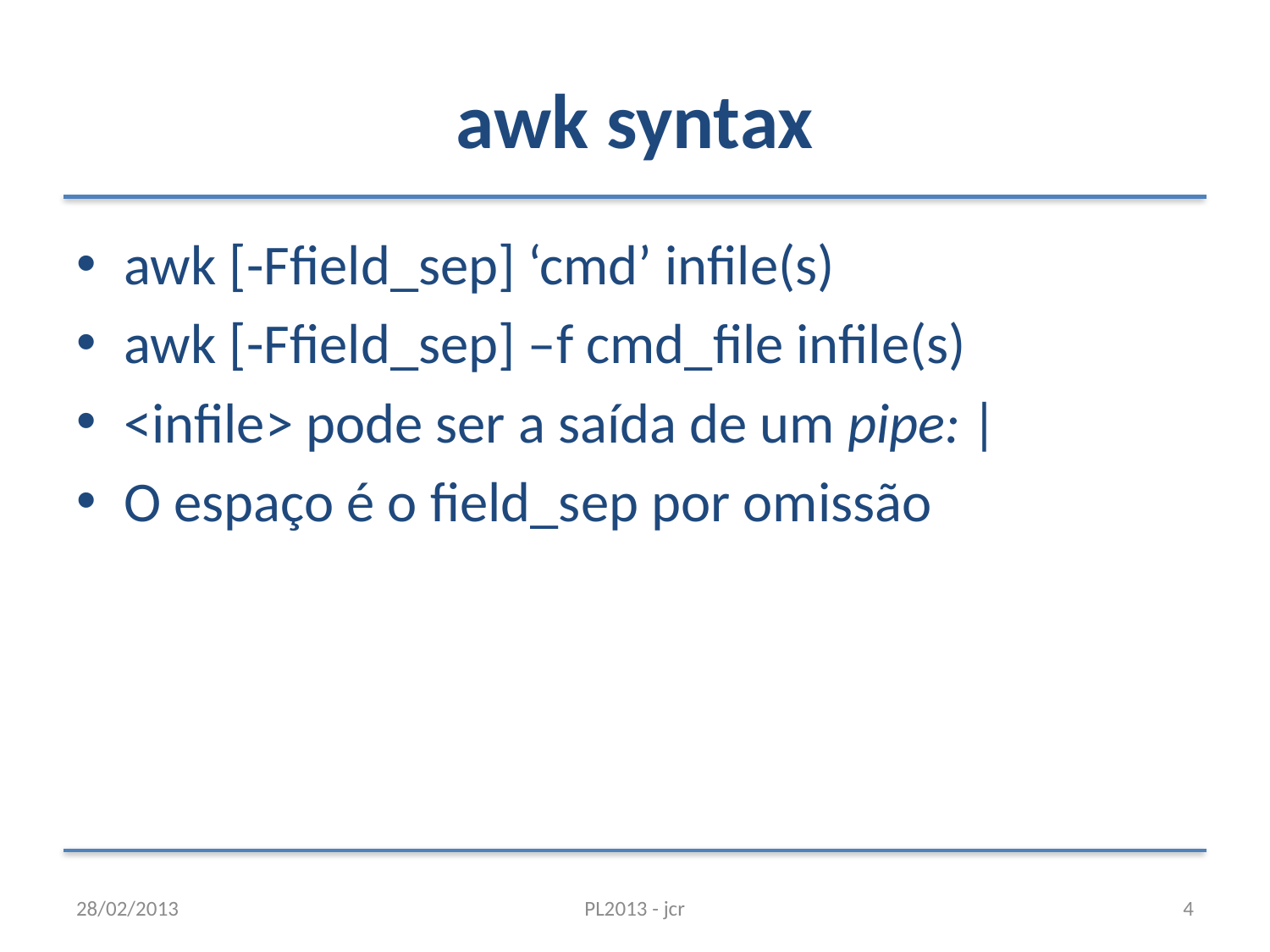

# awk syntax
awk [-Ffield_sep] ‘cmd’ infile(s)
awk [-Ffield_sep] –f cmd_file infile(s)
<infile> pode ser a saída de um pipe: |
O espaço é o field_sep por omissão

28/02/2013
PL2013 - jcr
4